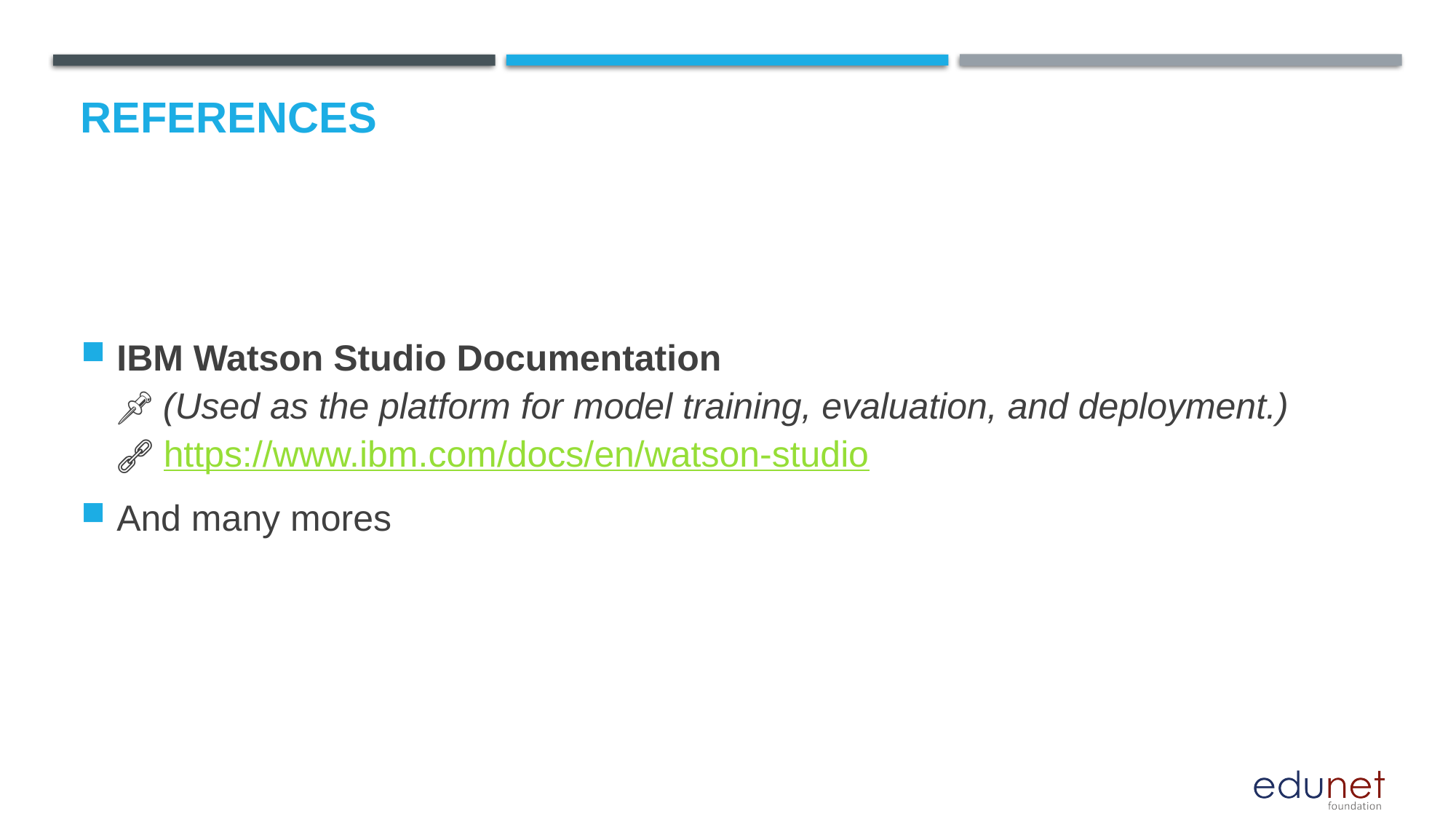

# References
IBM Watson Studio Documentation
📌 (Used as the platform for model training, evaluation, and deployment.)
🔗 https://www.ibm.com/docs/en/watson-studio
And many mores